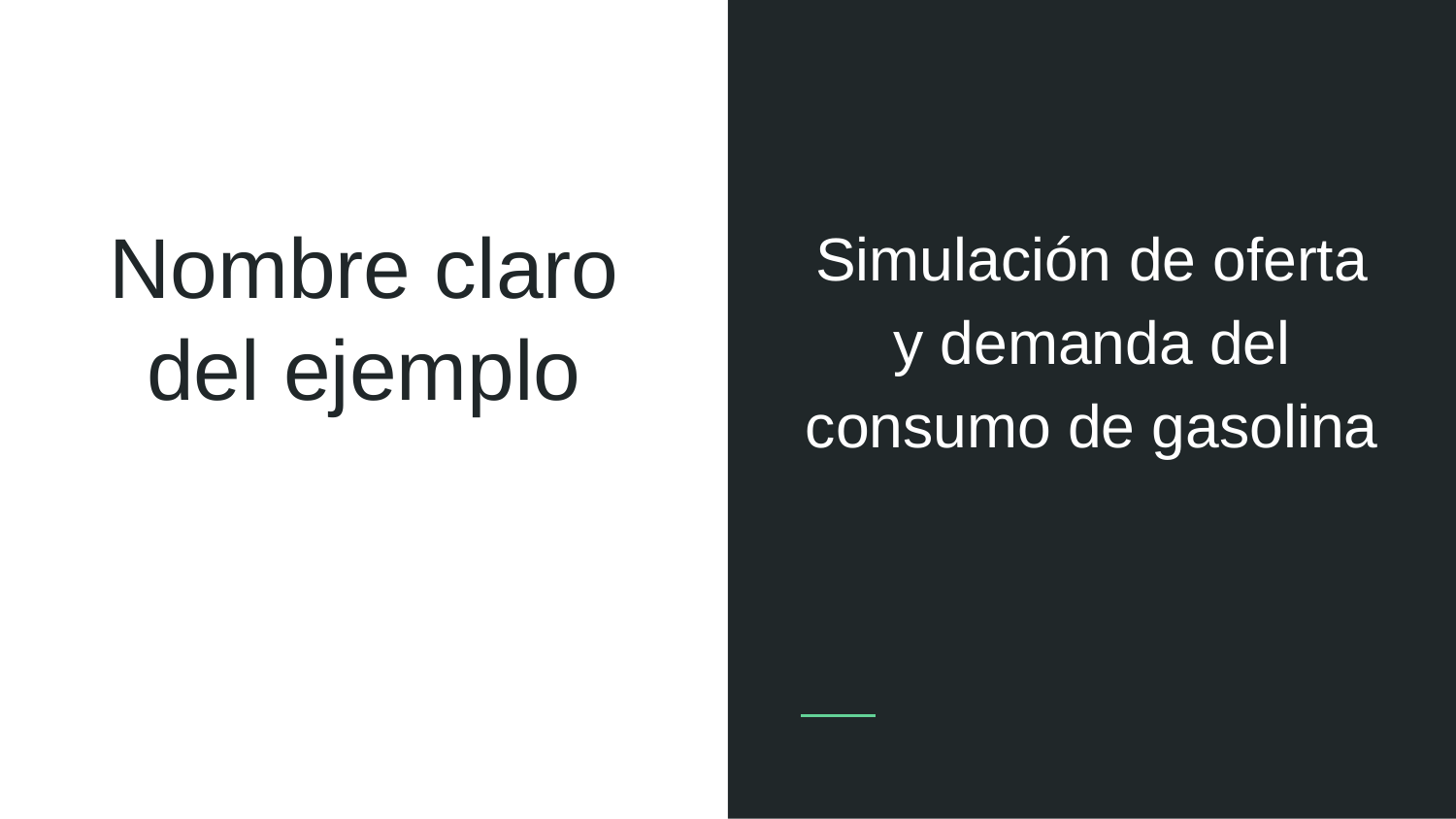

Simulación de oferta y demanda del consumo de gasolina

# Nombre claro del ejemplo